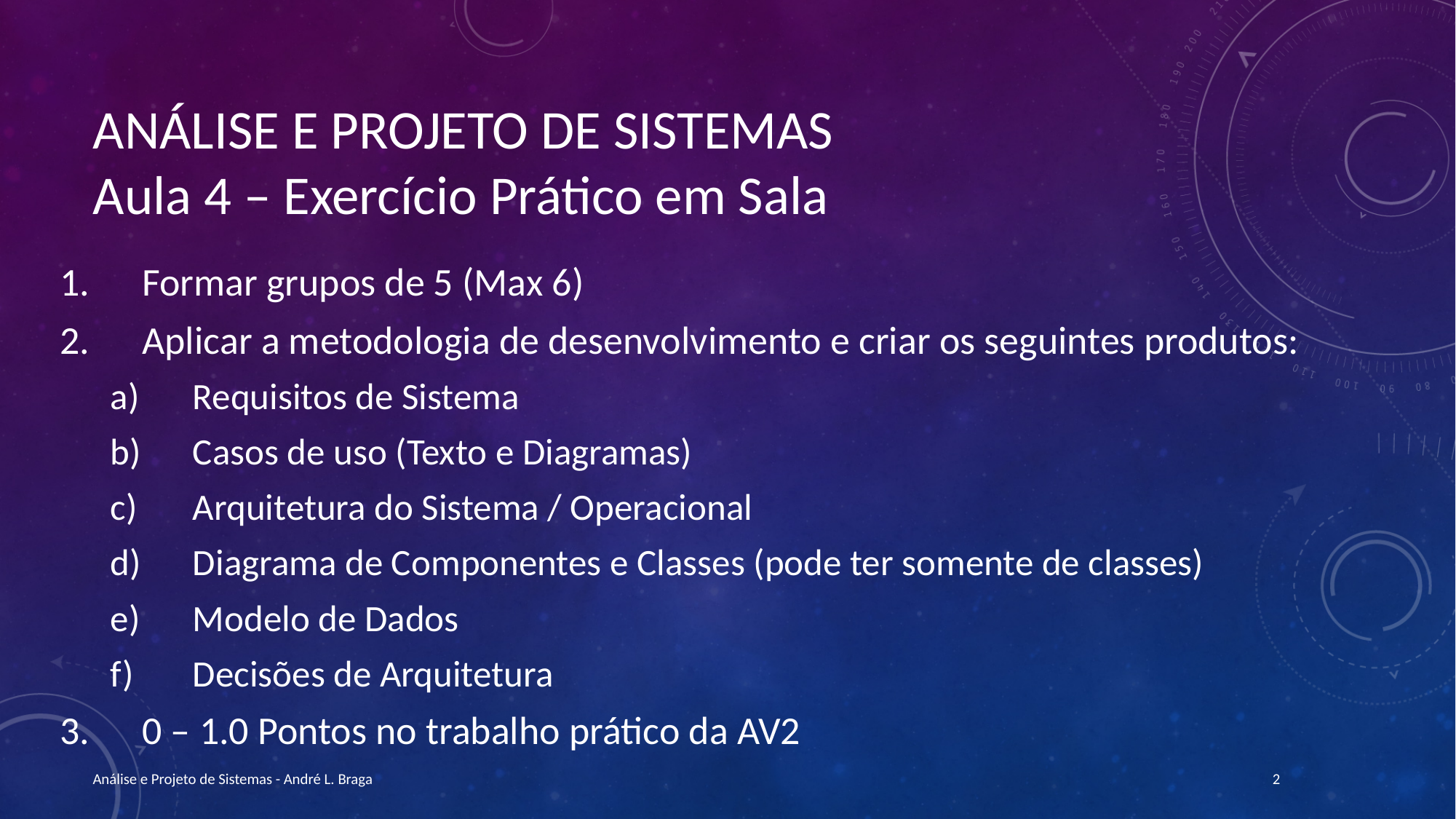

# Análise e Projeto de Sistemas Aula 4 – Exercício Prático em Sala
Formar grupos de 5 (Max 6)
Aplicar a metodologia de desenvolvimento e criar os seguintes produtos:
Requisitos de Sistema
Casos de uso (Texto e Diagramas)
Arquitetura do Sistema / Operacional
Diagrama de Componentes e Classes (pode ter somente de classes)
Modelo de Dados
Decisões de Arquitetura
0 – 1.0 Pontos no trabalho prático da AV2
2
Análise e Projeto de Sistemas - André L. Braga